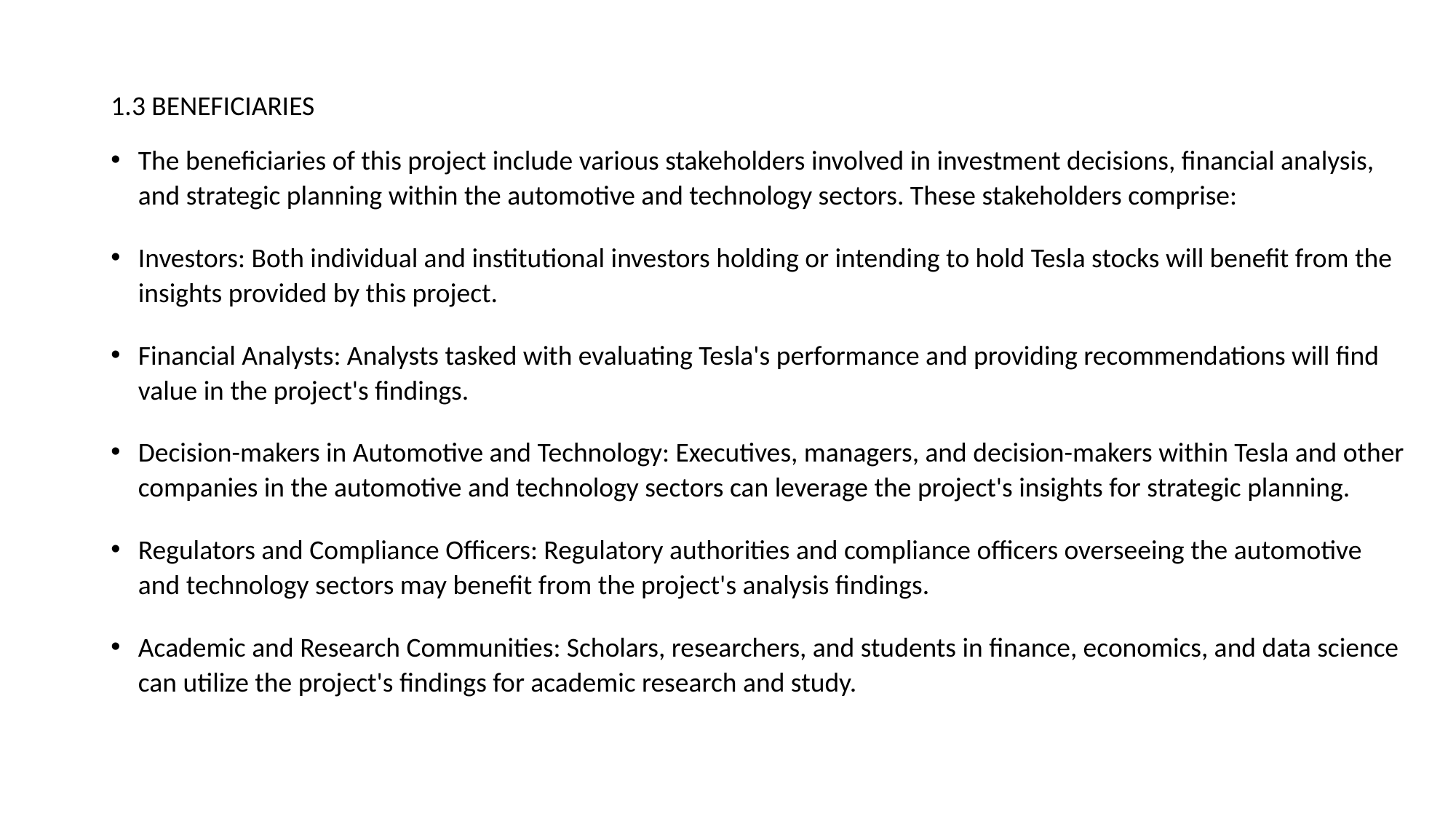

# 1.3 BENEFICIARIES
The beneficiaries of this project include various stakeholders involved in investment decisions, financial analysis, and strategic planning within the automotive and technology sectors. These stakeholders comprise:
Investors: Both individual and institutional investors holding or intending to hold Tesla stocks will benefit from the insights provided by this project.
Financial Analysts: Analysts tasked with evaluating Tesla's performance and providing recommendations will find value in the project's findings.
Decision-makers in Automotive and Technology: Executives, managers, and decision-makers within Tesla and other companies in the automotive and technology sectors can leverage the project's insights for strategic planning.
Regulators and Compliance Officers: Regulatory authorities and compliance officers overseeing the automotive and technology sectors may benefit from the project's analysis findings.
Academic and Research Communities: Scholars, researchers, and students in finance, economics, and data science can utilize the project's findings for academic research and study.